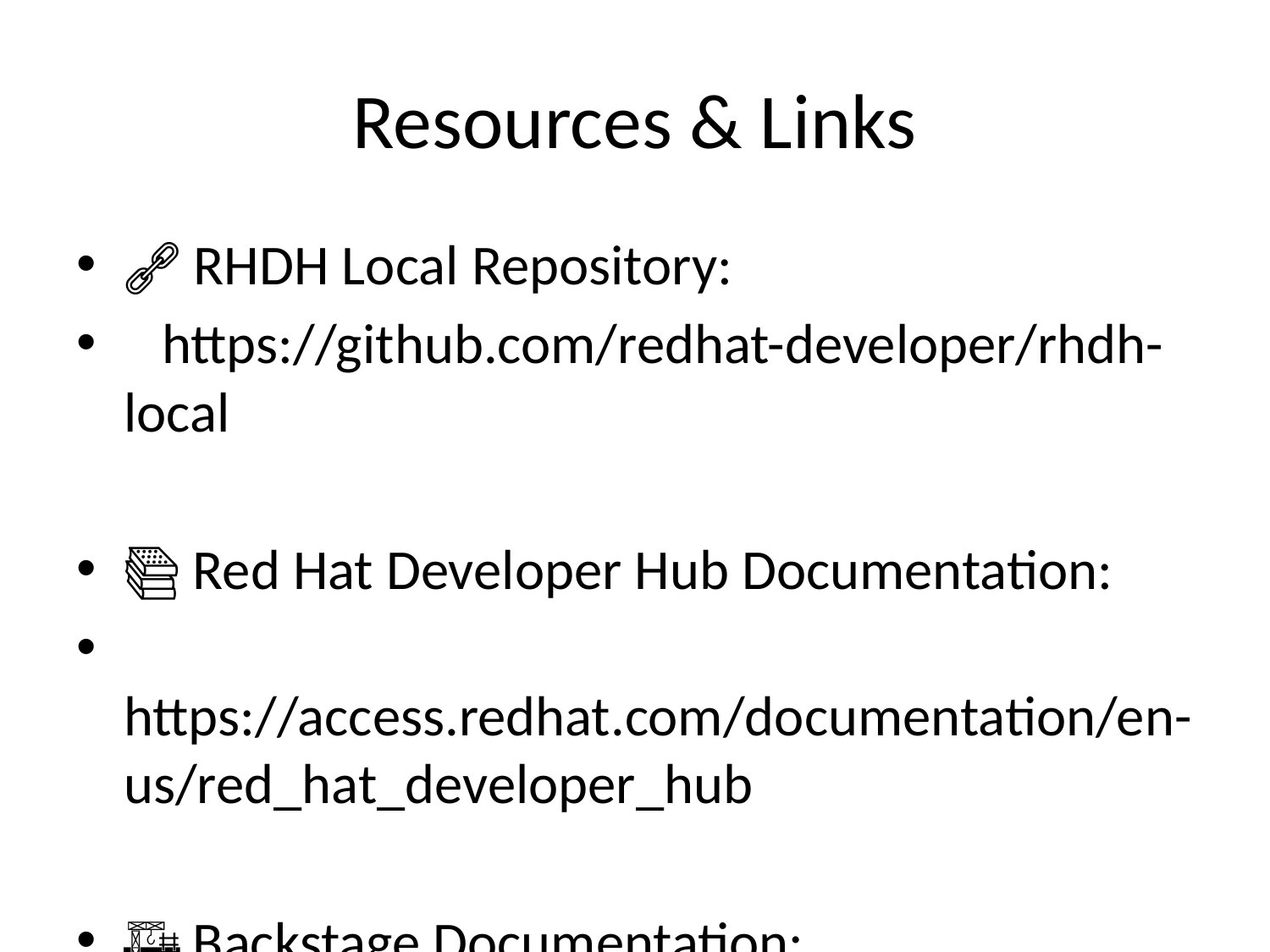

# Resources & Links
🔗 RHDH Local Repository:
   https://github.com/redhat-developer/rhdh-local

📚 Red Hat Developer Hub Documentation:
   https://access.redhat.com/documentation/en-us/red_hat_developer_hub

🏗️ Backstage Documentation:
   https://backstage.io/docs/

🐳 Container Runtimes:
   • Podman: https://podman.io/
   • Docker: https://docker.com/

🔌 Plugin Development:
   https://backstage.io/docs/plugins/